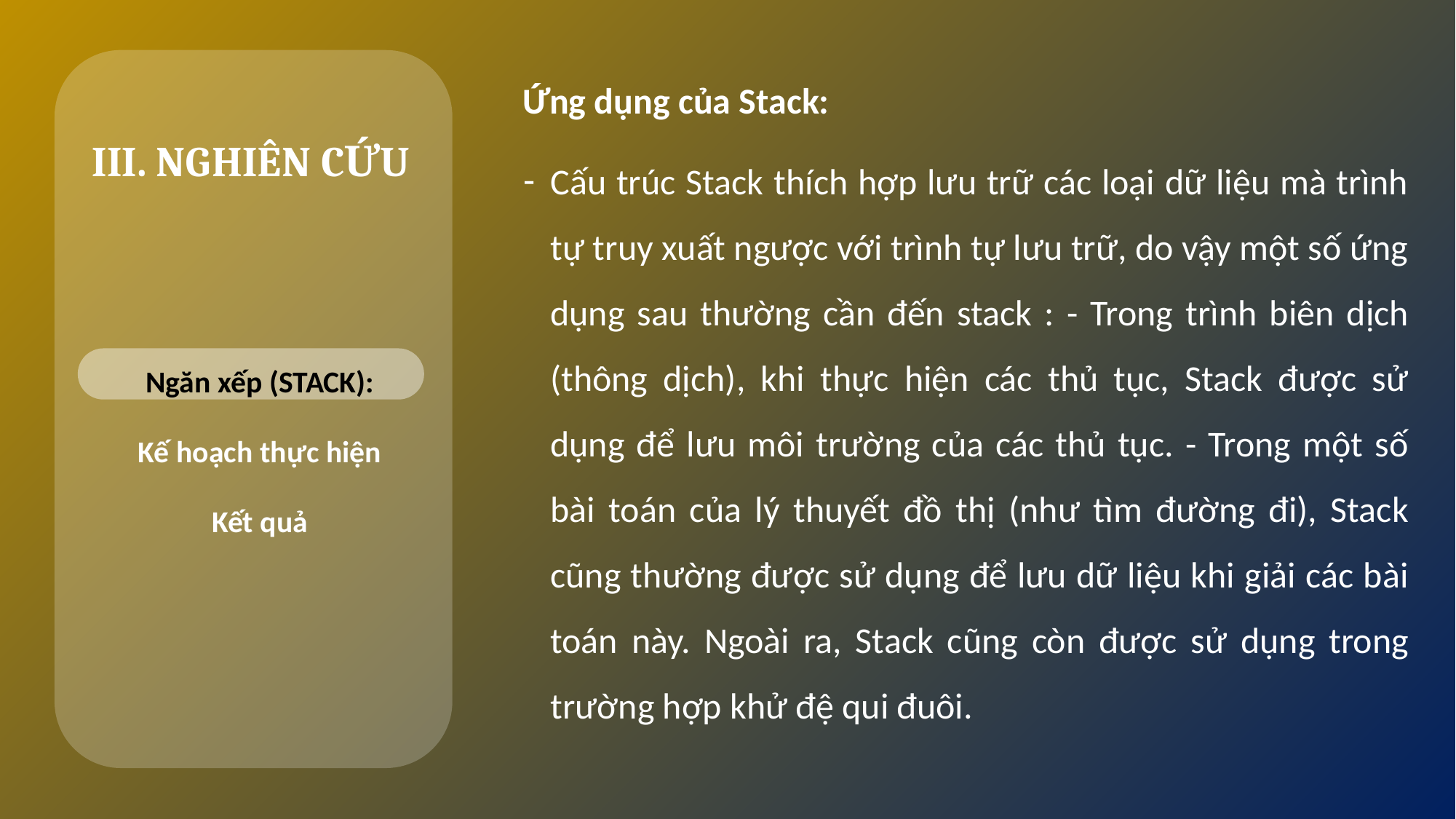

Ứng dụng của Stack:
Cấu trúc Stack thích hợp lưu trữ các loại dữ liệu mà trình tự truy xuất ngược với trình tự lưu trữ, do vậy một số ứng dụng sau thường cần đến stack : - Trong trình biên dịch (thông dịch), khi thực hiện các thủ tục, Stack được sử dụng để lưu môi trường của các thủ tục. - Trong một số bài toán của lý thuyết đồ thị (như tìm đường đi), Stack cũng thường được sử dụng để lưu dữ liệu khi giải các bài toán này. Ngoài ra, Stack cũng còn được sử dụng trong trường hợp khử đệ qui đuôi.
III. NGHIÊN CỨU
Ngăn xếp (STACK):
Kế hoạch thực hiện
Kết quả